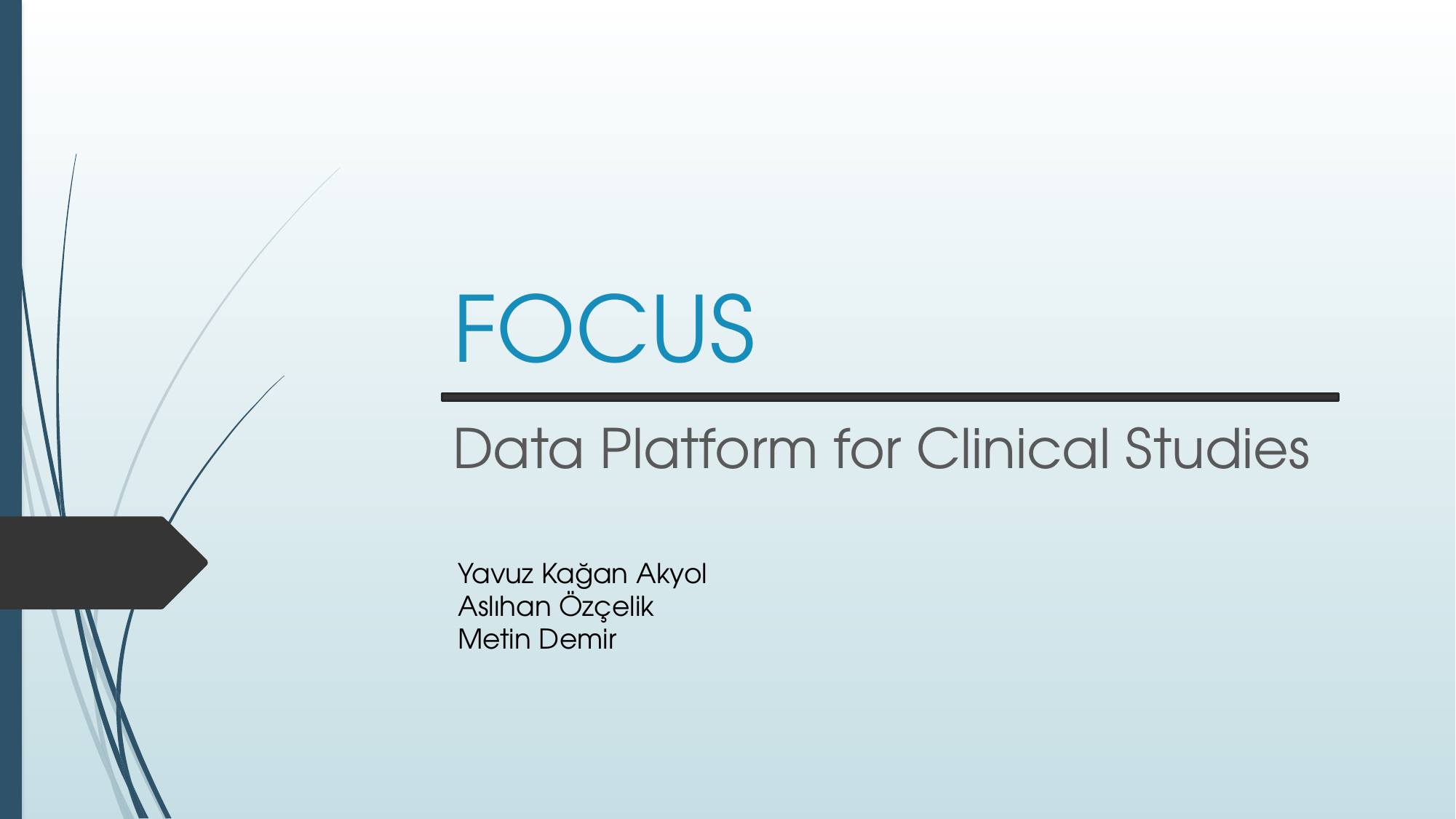

# FOCUS

Data Platform for Clinical Studies
Yavuz Kağan Akyol
Aslıhan Özçelik
Metin Demir